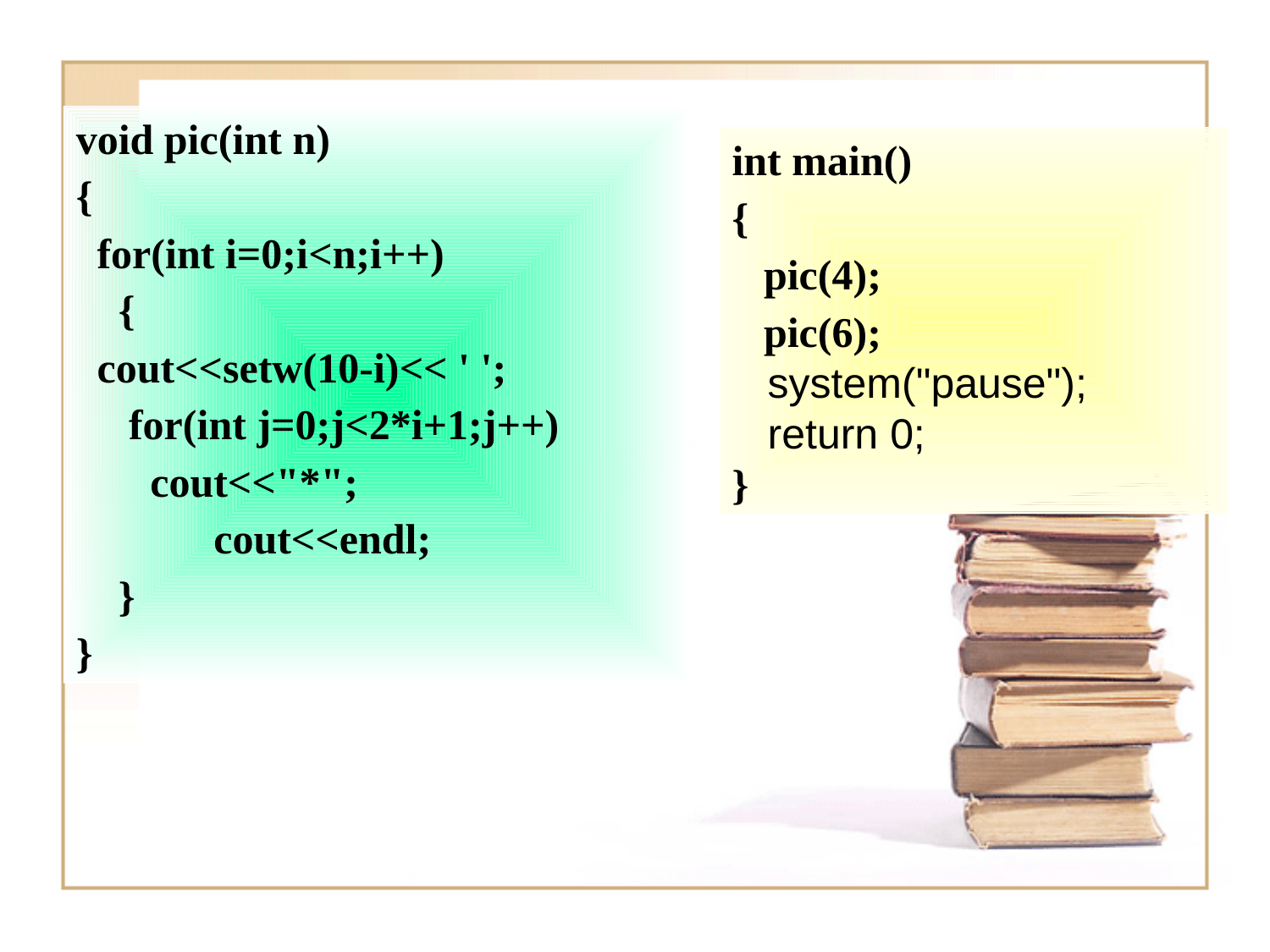

void pic(int n)
{
  for(int i=0;i<n;i++)
    {
  cout<<setw(10-i)<< ' ';
     for(int j=0;j<2*i+1;j++)
       cout<<"*";
	 cout<<endl;
    }
}
int main()
{
   pic(4);
   pic(6);
   system("pause");
   return 0;
}